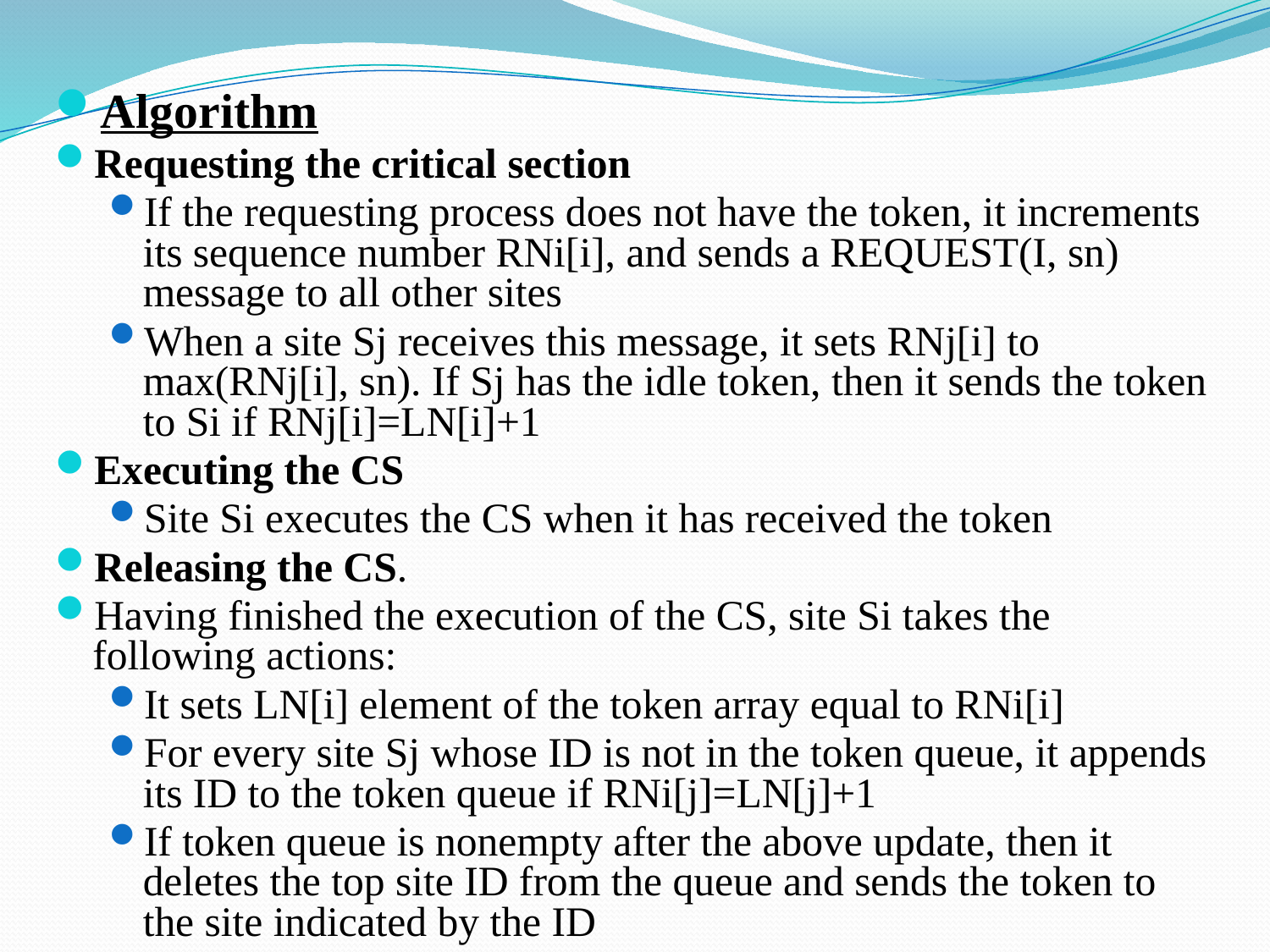

Algorithm
Requesting the critical section
If the requesting process does not have the token, it increments its sequence number RNi[i], and sends a REQUEST(I, sn) message to all other sites
When a site Sj receives this message, it sets RNj[i] to max(RNj[i], sn). If Sj has the idle token, then it sends the token to Si if RNj[i]=LN[i]+1
Executing the CS
Site Si executes the CS when it has received the token
Releasing the CS.
Having finished the execution of the CS, site Si takes the following actions:
It sets LN[i] element of the token array equal to RNi[i]
For every site Sj whose ID is not in the token queue, it appends its ID to the token queue if RNi[j]=LN[j]+1
If token queue is nonempty after the above update, then it deletes the top site ID from the queue and sends the token to the site indicated by the ID